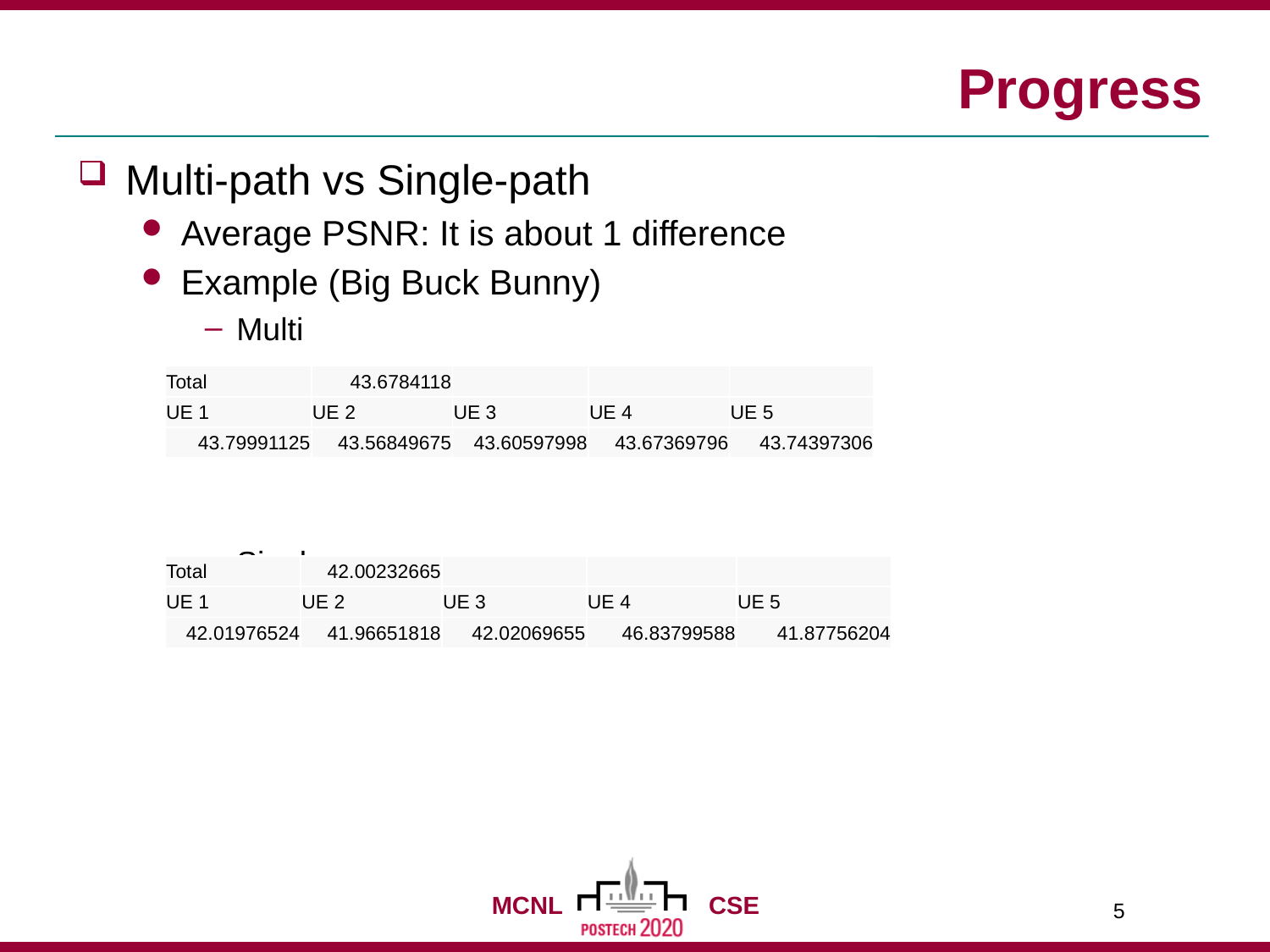

# Progress
Multi-path vs Single-path
Average PSNR: It is about 1 difference
Example (Big Buck Bunny)
Multi

Single

| Total | 43.6784118 |  |  |  |
| --- | --- | --- | --- | --- |
| UE 1 | UE 2 | UE 3 | UE 4 | UE 5 |
| 43.79991125 | 43.56849675 | 43.60597998 | 43.67369796 | 43.74397306 |
| Total | 42.00232665 |  |  |  |
| --- | --- | --- | --- | --- |
| UE 1 | UE 2 | UE 3 | UE 4 | UE 5 |
| 42.01976524 | 41.96651818 | 42.02069655 | 46.83799588 | 41.87756204 |
5